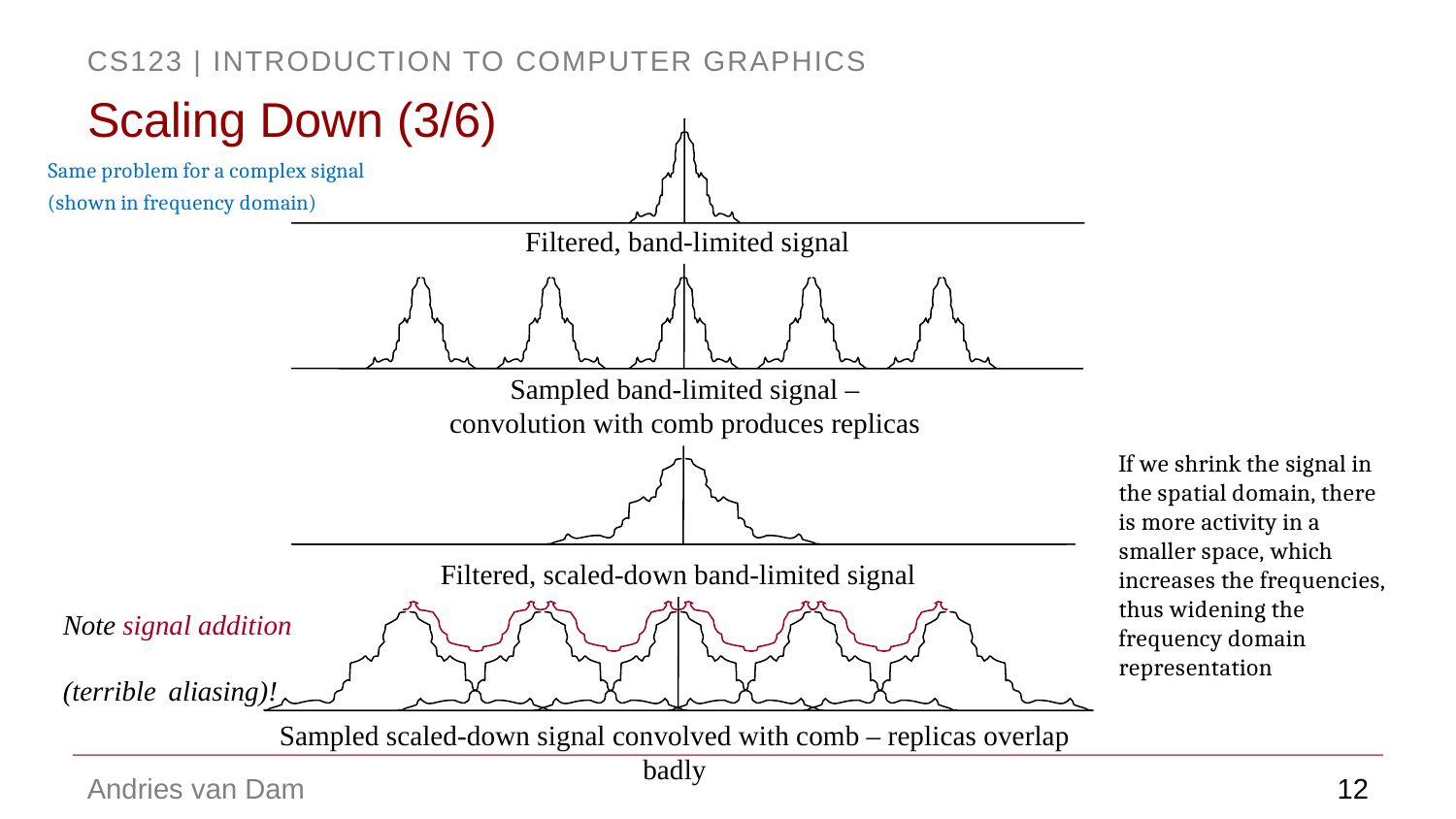

# Scaling Down (3/6)

Filtered, band-limited signal

Same problem for a complex signal
(shown in frequency domain)

Sampled band-limited signal – convolution with comb produces replicas

If we shrink the signal in the spatial domain, there is more activity in a smaller space, which increases the frequencies, thus widening the frequency domain representation

Filtered, scaled-down band-limited signal
Note signal addition
(terrible aliasing)!

Sampled scaled-down signal convolved with comb – replicas overlap badly
12